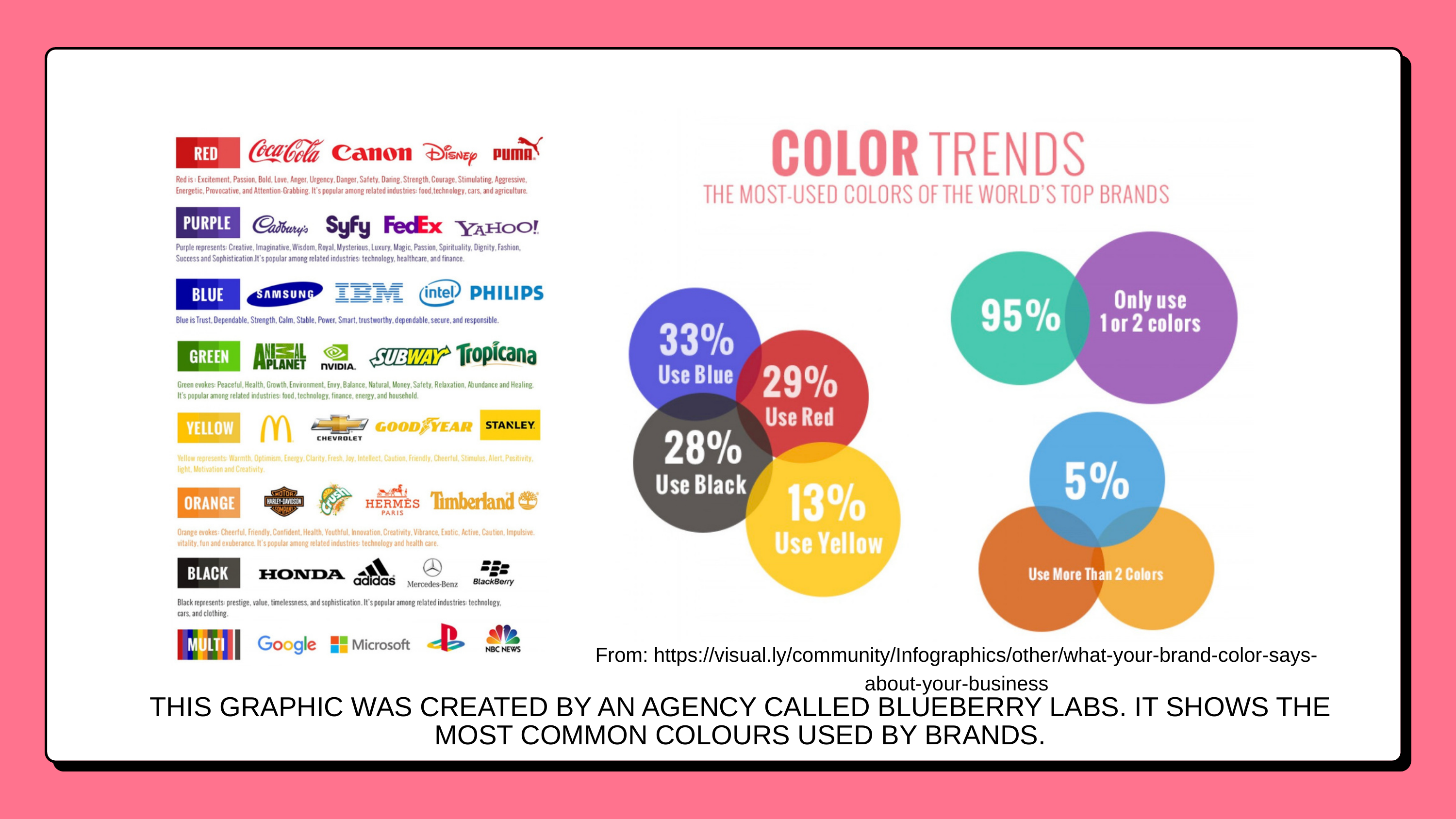

From: https://visual.ly/community/Infographics/other/what-your-brand-color-says-about-your-business
THIS GRAPHIC WAS CREATED BY AN AGENCY CALLED BLUEBERRY LABS. IT SHOWS THE MOST COMMON COLOURS USED BY BRANDS.